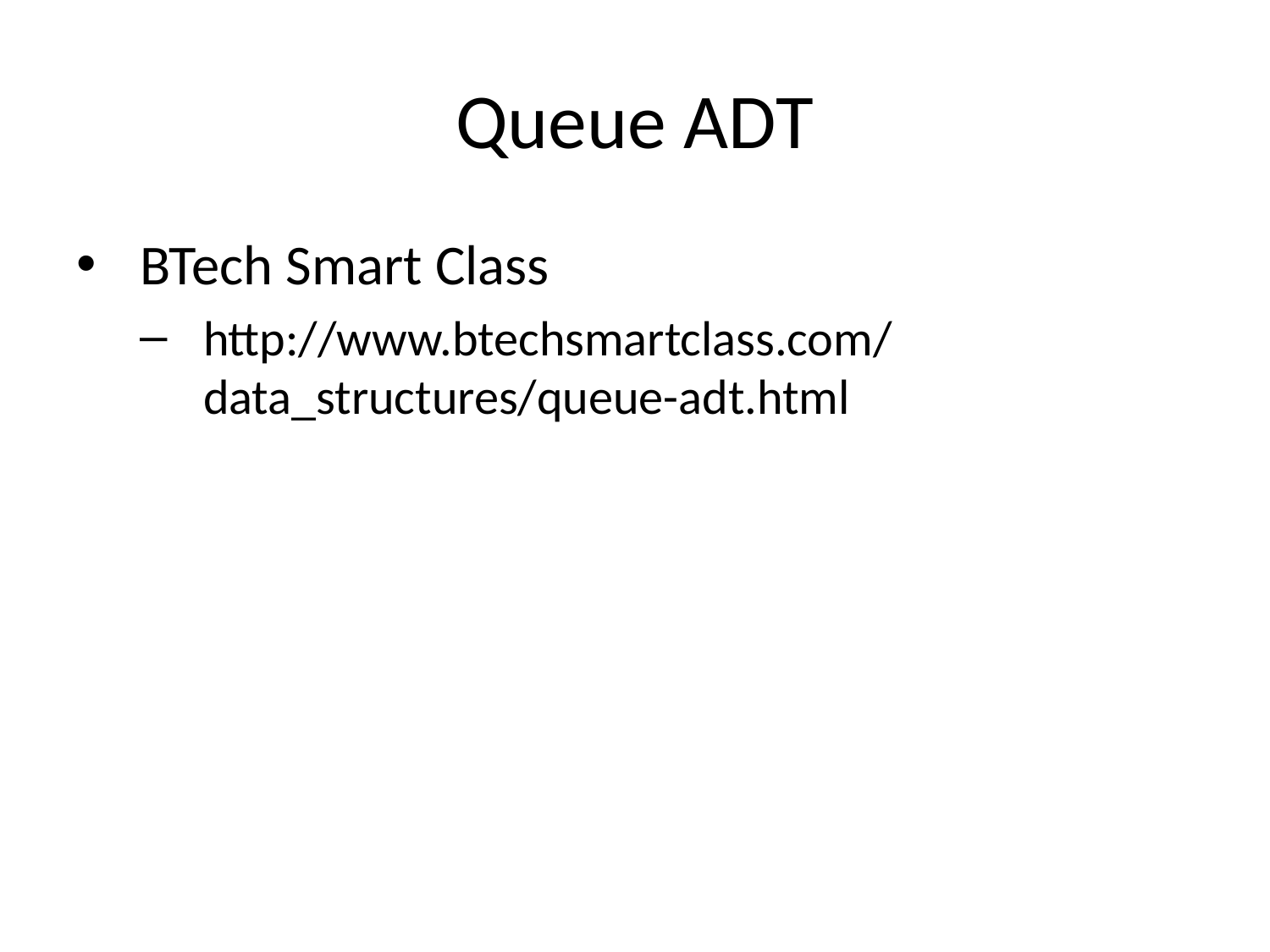

# Queue ADT
BTech Smart Class
http://www.btechsmartclass.com/data_structures/queue-adt.html